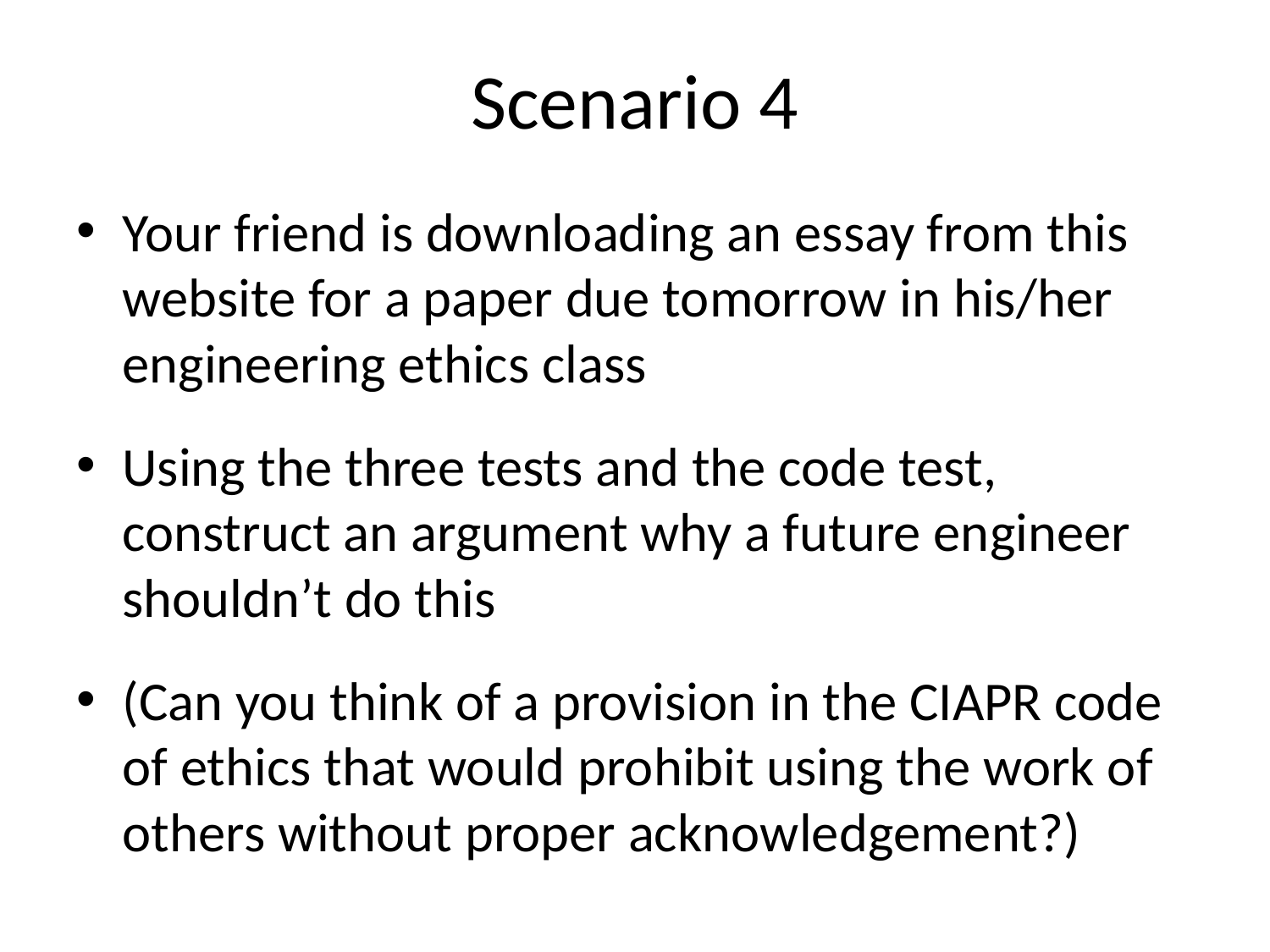

# Scenario 4
Your friend is downloading an essay from this website for a paper due tomorrow in his/her engineering ethics class

Using the three tests and the code test, construct an argument why a future engineer shouldn’t do this

(Can you think of a provision in the CIAPR code of ethics that would prohibit using the work of others without proper acknowledgement?)